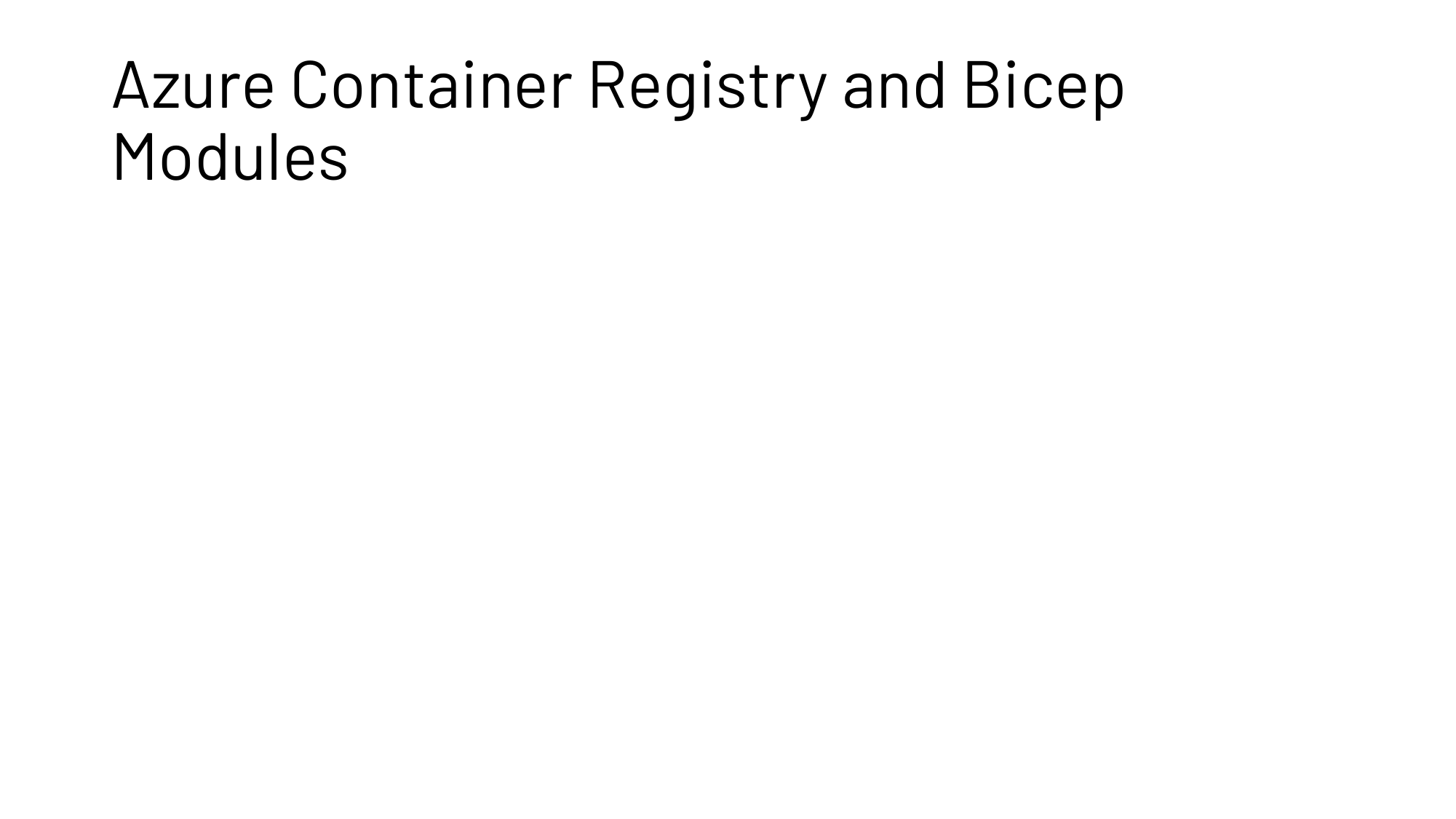

# Azure Container Registry and Bicep Modules